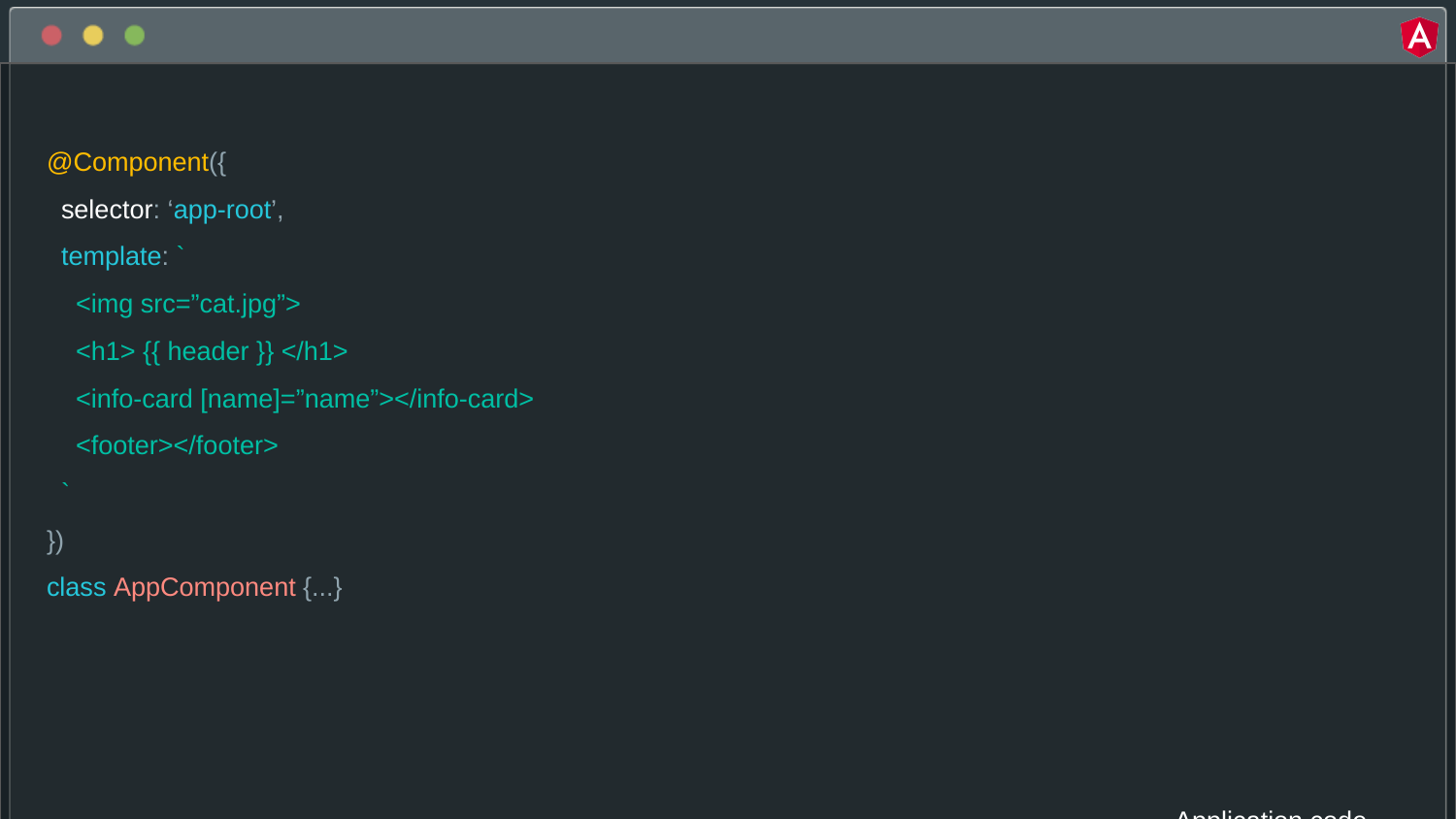

@Component({
  selector: ‘app-root’,
  template: `
    <img src=”cat.jpg”>
    <h1> {{ header }} </h1>
    <info-card [name]=”name”></info-card>
    <footer></footer>
  `
})
class AppComponent {...}

Application code